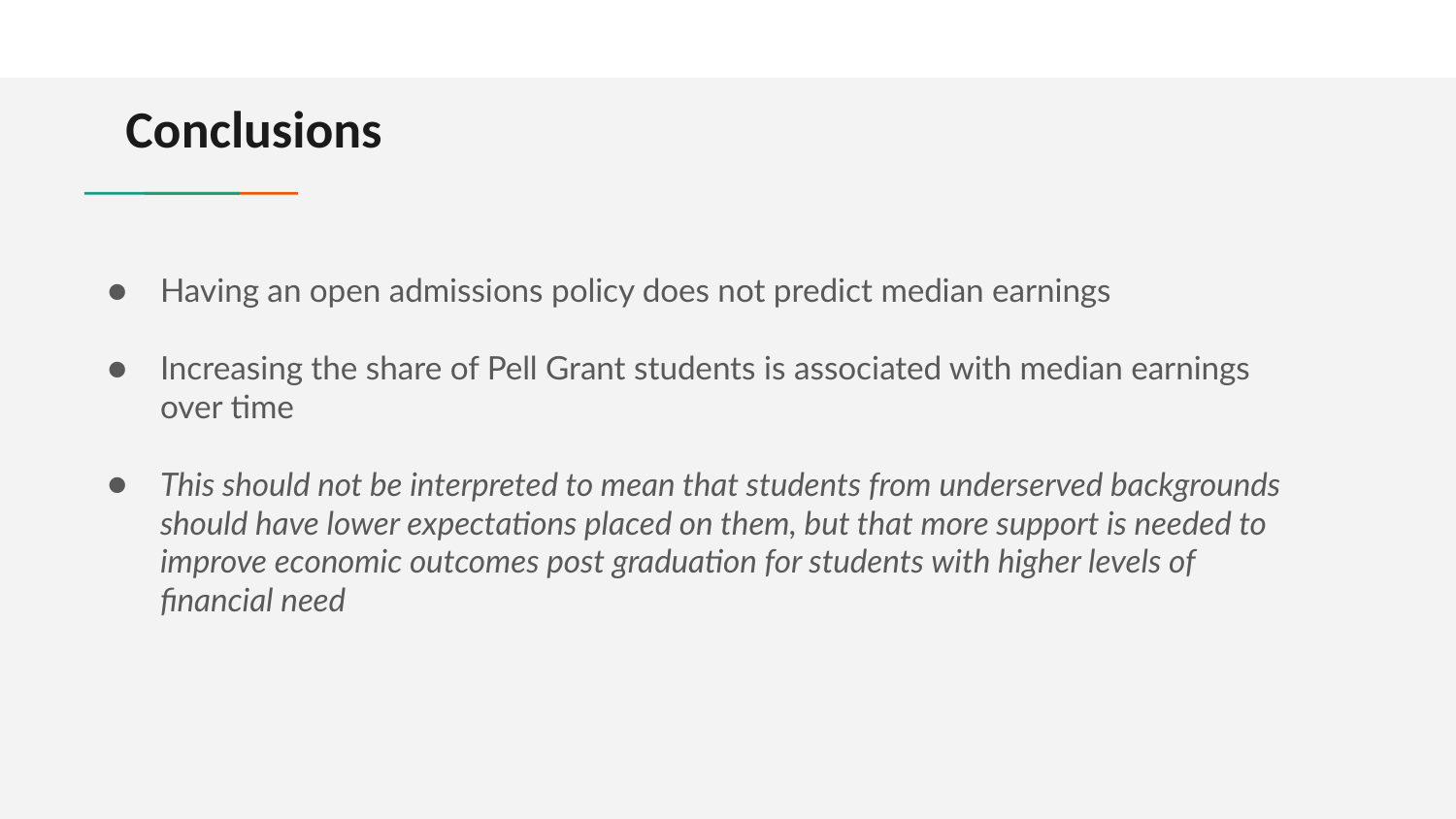

# Conclusions

Having an open admissions policy does not predict median earnings

Increasing the share of Pell Grant students is associated with median earnings over time

This should not be interpreted to mean that students from underserved backgrounds should have lower expectations placed on them, but that more support is needed to improve economic outcomes post graduation for students with higher levels of financial need